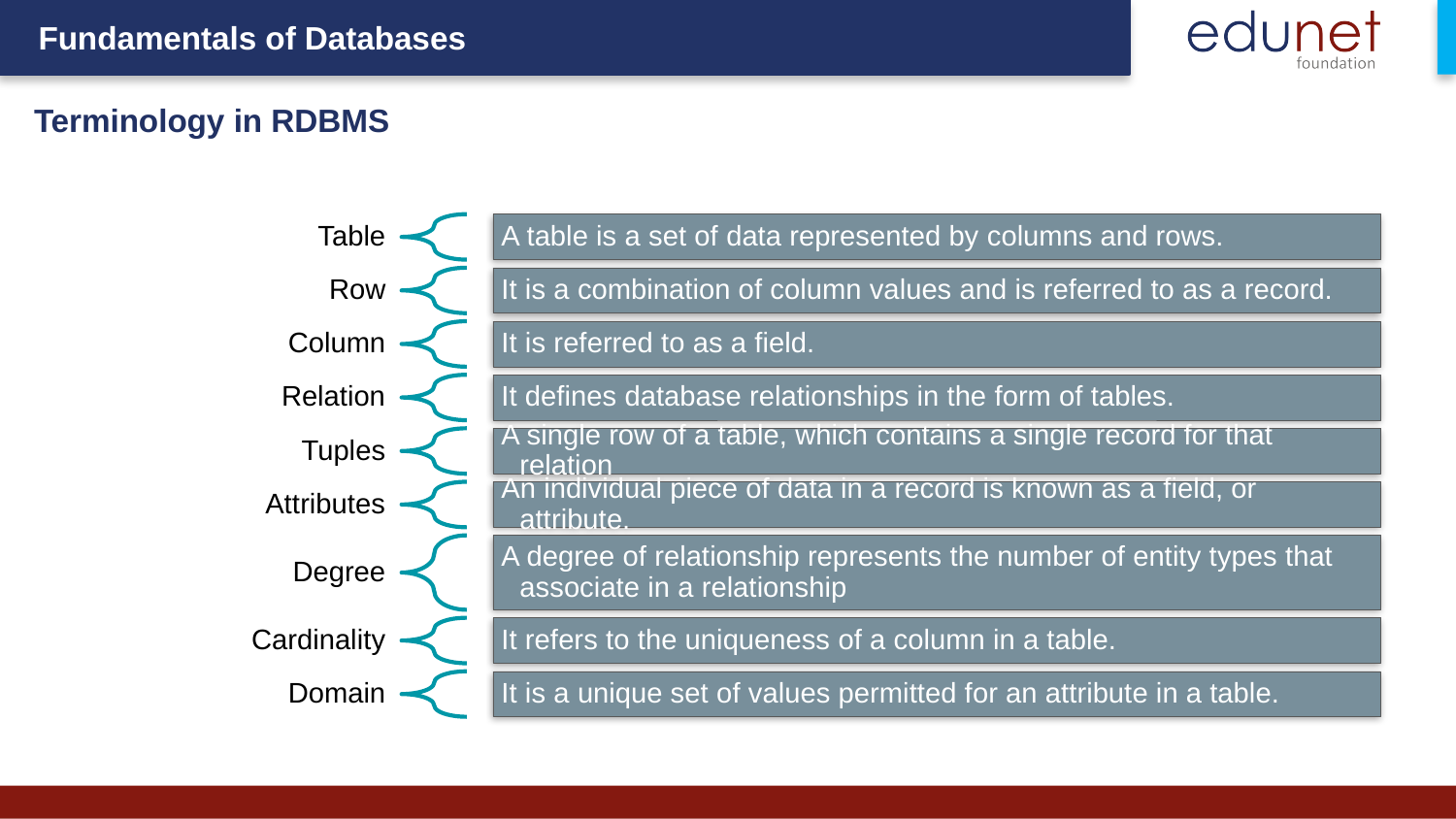

Terminology in RDBMS
Table
A table is a set of data represented by columns and rows.
Row
It is a combination of column values and is referred to as a record.
Column
It is referred to as a field.
Relation
It defines database relationships in the form of tables.
Tuples
A single row of a table, which contains a single record for that relation
Attributes
An individual piece of data in a record is known as a field, or attribute.
Degree
A degree of relationship represents the number of entity types that associate in a relationship
Cardinality
It refers to the uniqueness of a column in a table.
Domain
It is a unique set of values permitted for an attribute in a table.